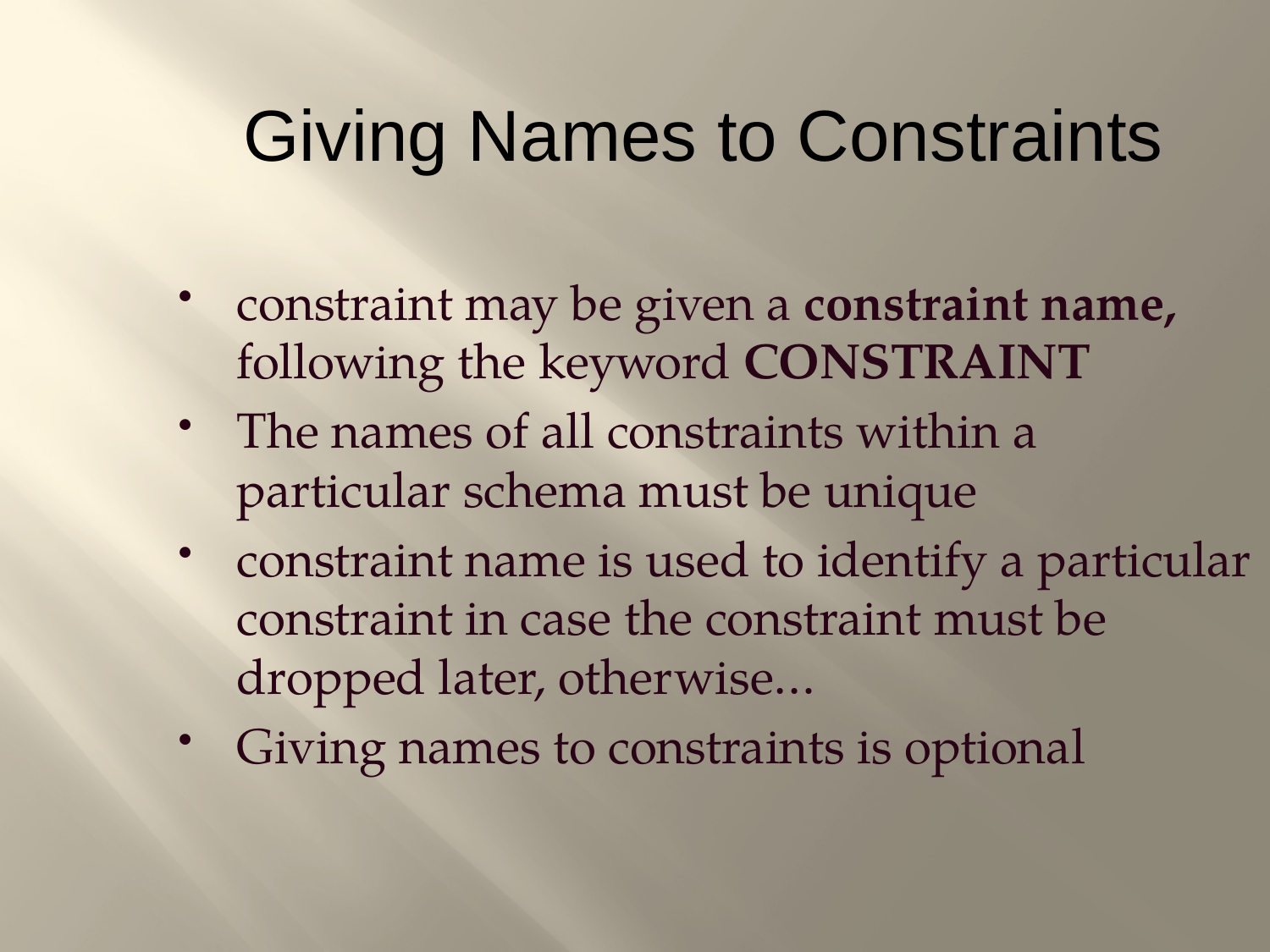

Giving Names to Constraints
constraint may be given a constraint name, following the keyword CONSTRAINT
The names of all constraints within a particular schema must be unique
constraint name is used to identify a particular constraint in case the constraint must be dropped later, otherwise…
Giving names to constraints is optional